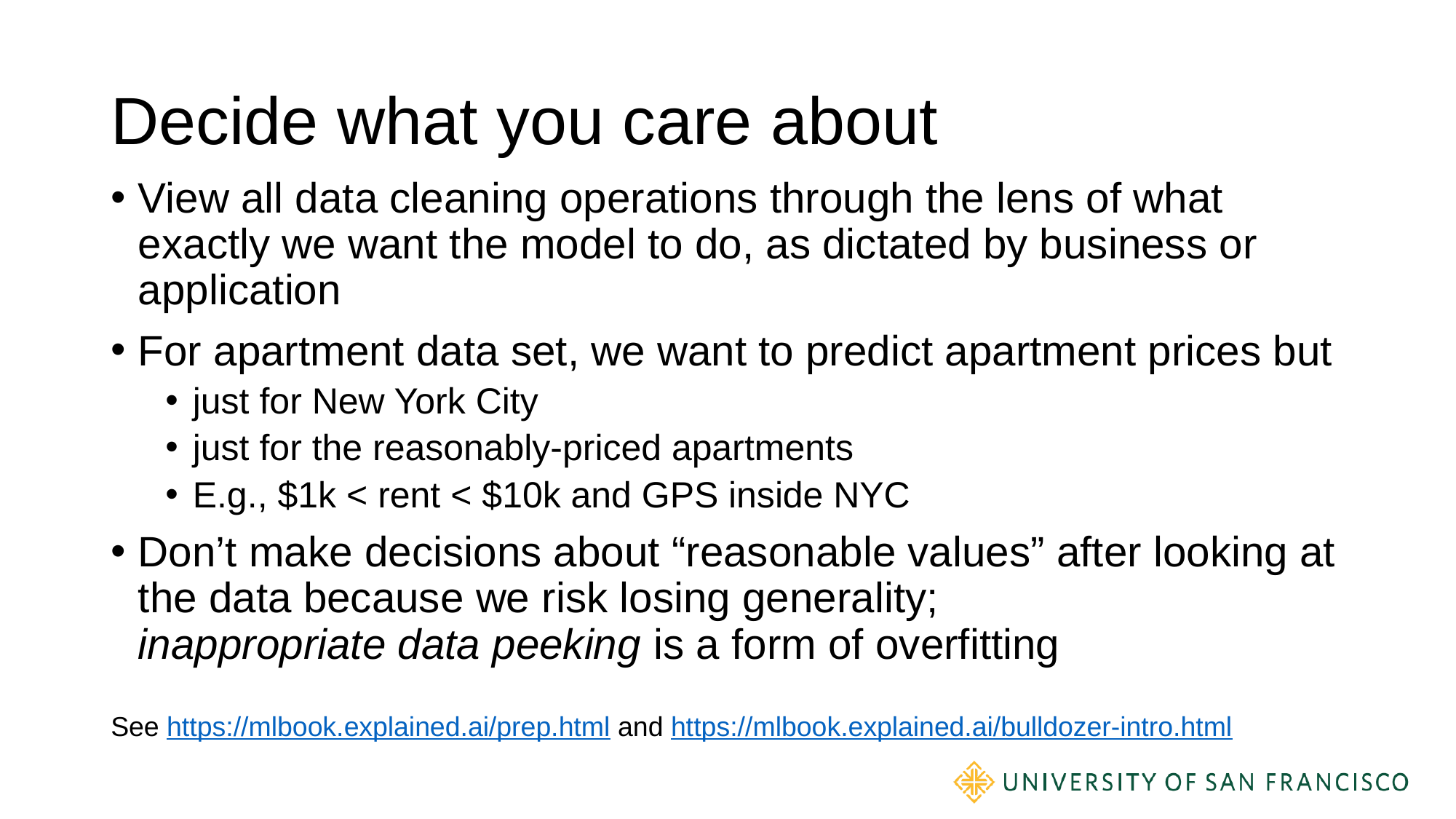

# Decide what you care about
View all data cleaning operations through the lens of what exactly we want the model to do, as dictated by business or application
For apartment data set, we want to predict apartment prices but
just for New York City
just for the reasonably-priced apartments
E.g., $1k < rent < $10k and GPS inside NYC
Don’t make decisions about “reasonable values” after looking at the data because we risk losing generality;
inappropriate data peeking is a form of overfitting
See https://mlbook.explained.ai/prep.html and https://mlbook.explained.ai/bulldozer-intro.html